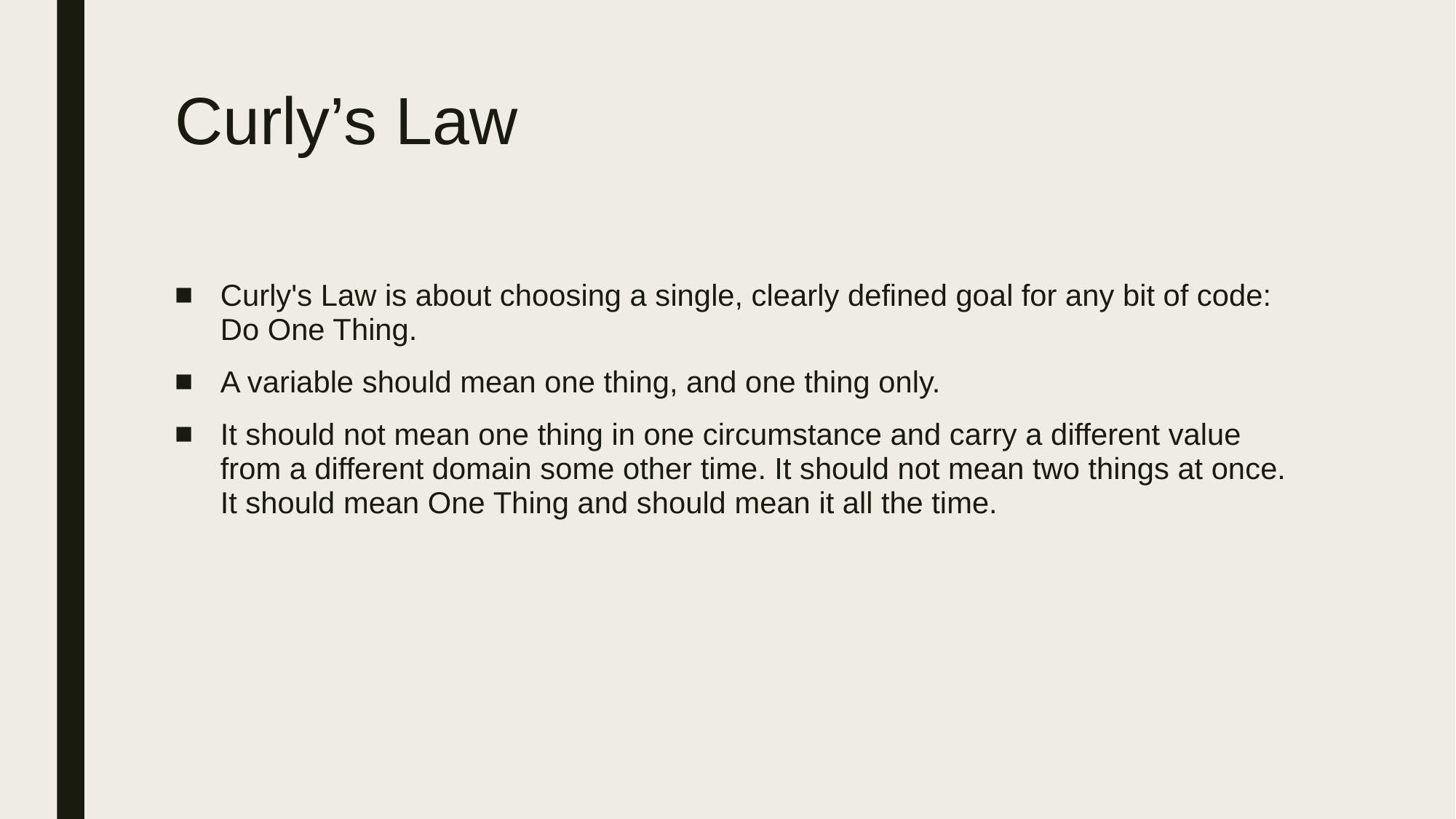

# Curly’s Law
Curly's Law is about choosing a single, clearly defined goal for any bit of code: Do One Thing.
A variable should mean one thing, and one thing only.
It should not mean one thing in one circumstance and carry a different value from a different domain some other time. It should not mean two things at once. It should mean One Thing and should mean it all the time.